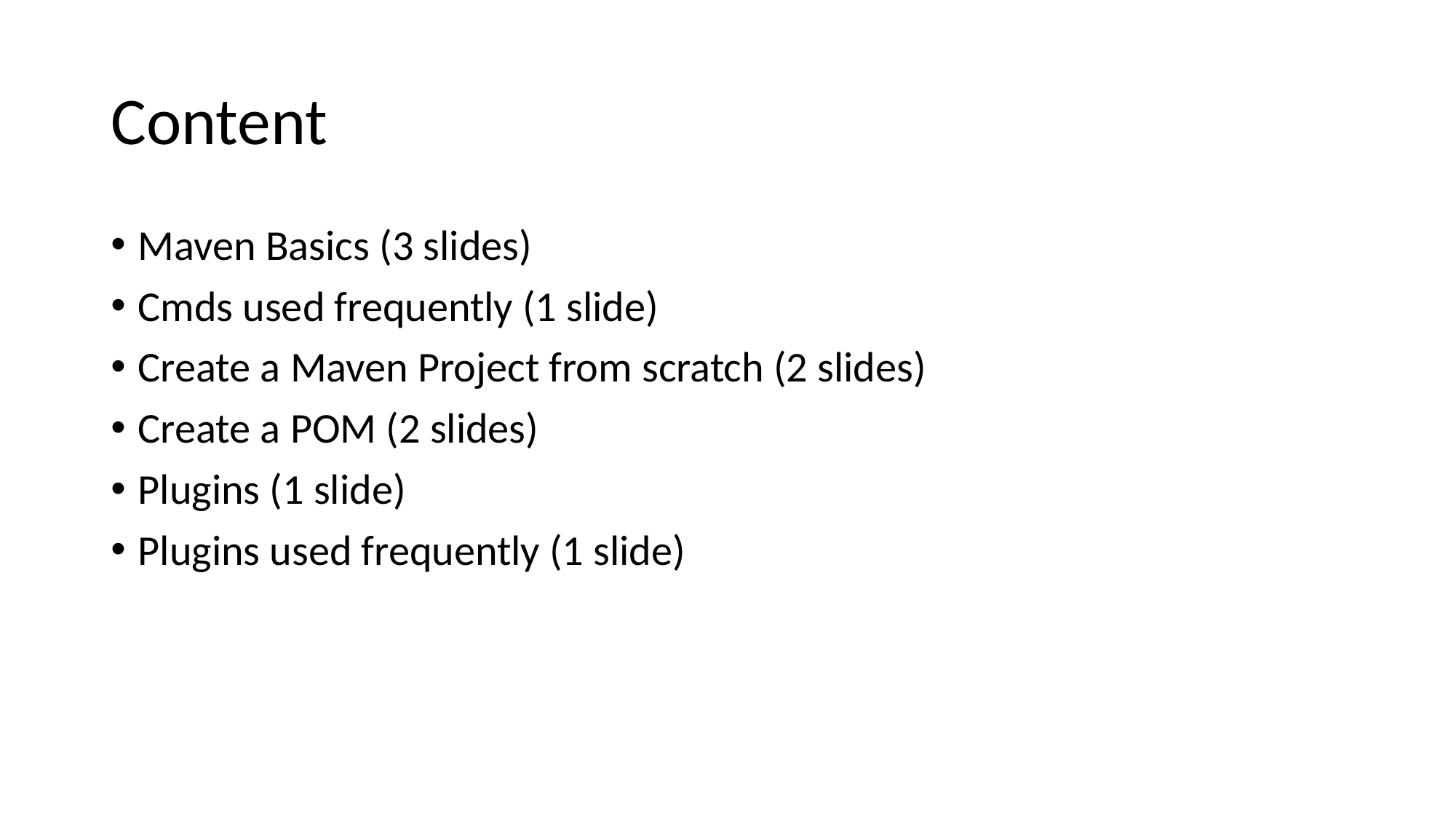

# Content
Maven Basics (3 slides)
Cmds used frequently (1 slide)
Create a Maven Project from scratch (2 slides)
Create a POM (2 slides)
Plugins (1 slide)
Plugins used frequently (1 slide)